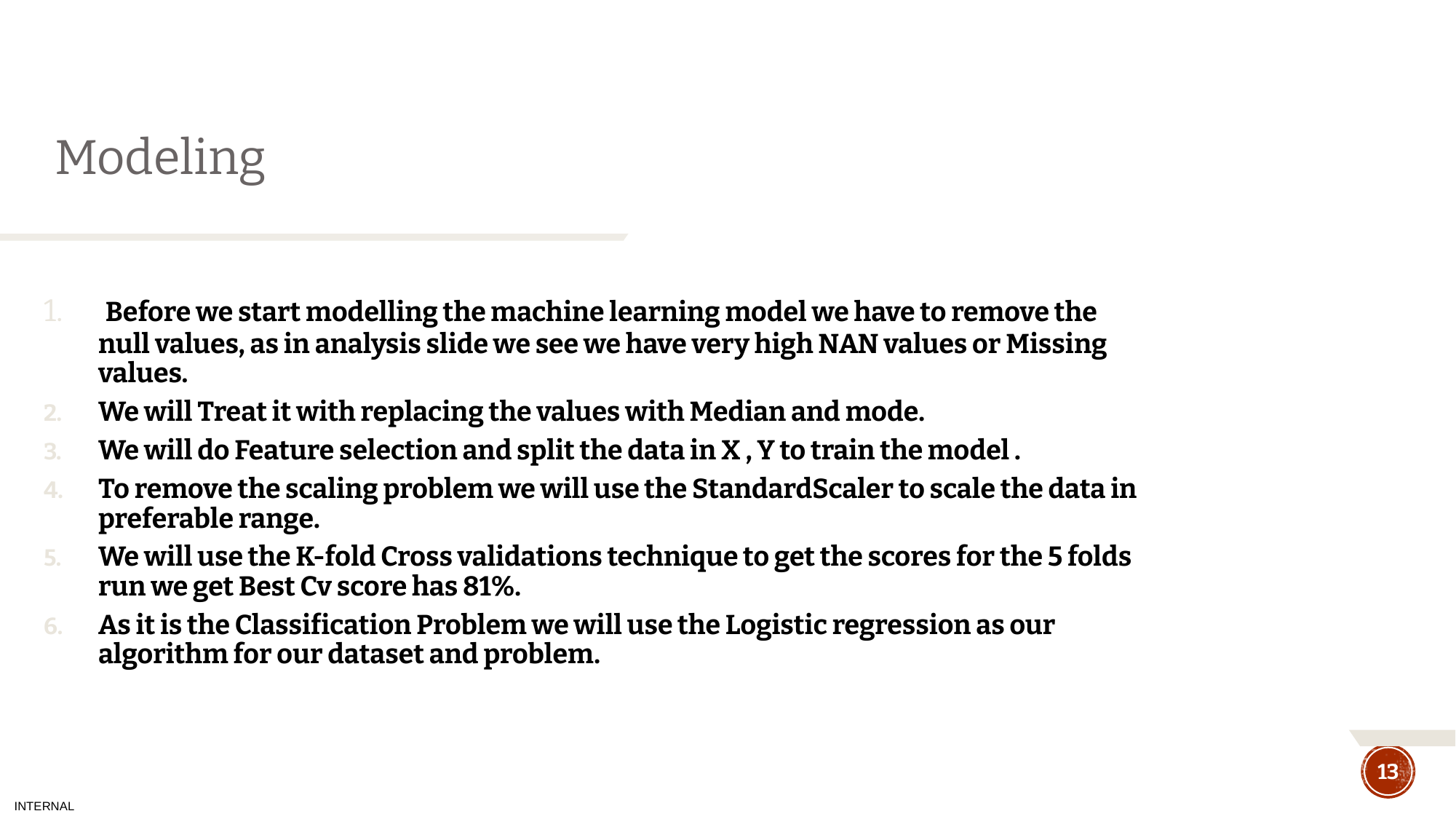

# TEXT LAYOUT 1
Modeling
 Before we start modelling the machine learning model we have to remove the null values, as in analysis slide we see we have very high NAN values or Missing values.
We will Treat it with replacing the values with Median and mode.
We will do Feature selection and split the data in X , Y to train the model .
To remove the scaling problem we will use the StandardScaler to scale the data in preferable range.
We will use the K-fold Cross validations technique to get the scores for the 5 folds run we get Best Cv score has 81%.
As it is the Classification Problem we will use the Logistic regression as our algorithm for our dataset and problem.

13